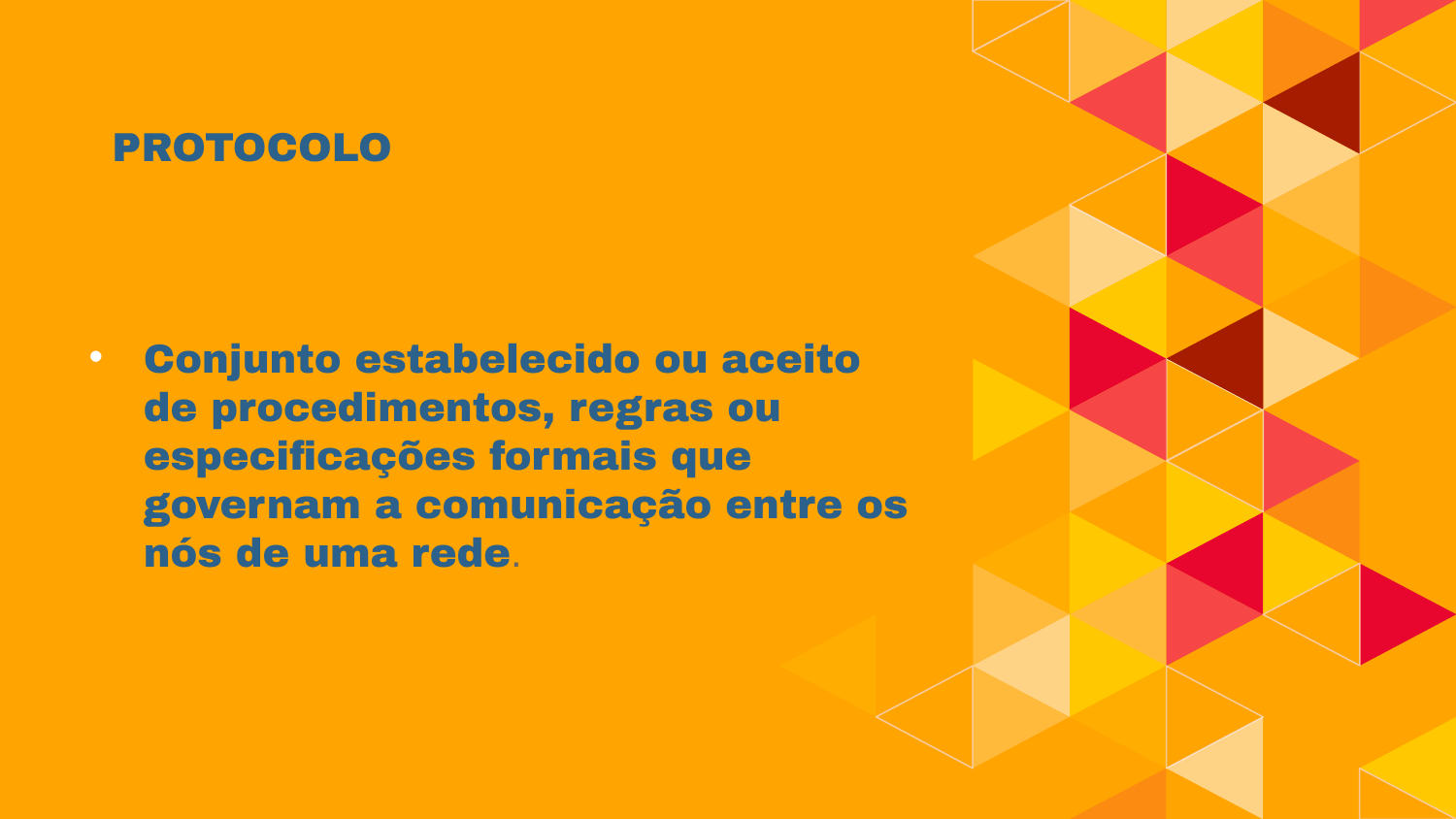

# 1.
PROTOCOLO

Conjunto estabelecido ou aceito de procedimentos, regras ou especificações formais que governam a comunicação entre os nós de uma rede.